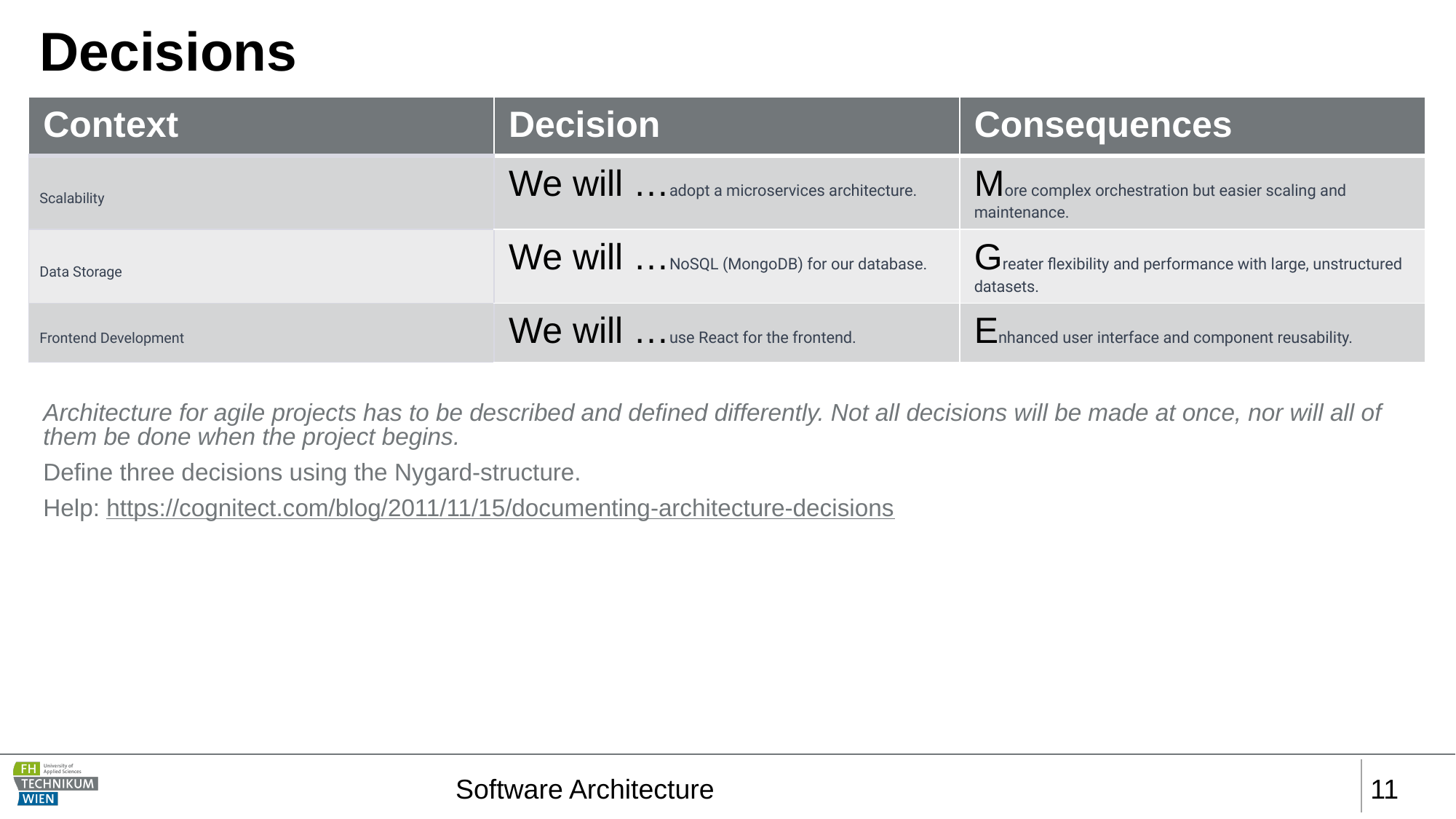

# Decisions
| Context | Decision | Consequences |
| --- | --- | --- |
| Scalability | We will …adopt a microservices architecture. | More complex orchestration but easier scaling and maintenance. |
| Data Storage | We will …NoSQL (MongoDB) for our database. | Greater flexibility and performance with large, unstructured datasets. |
| Frontend Development | We will …use React for the frontend. | Enhanced user interface and component reusability. |
Architecture for agile projects has to be described and defined differently. Not all decisions will be made at once, nor will all of them be done when the project begins.
Define three decisions using the Nygard-structure.
Help: https://cognitect.com/blog/2011/11/15/documenting-architecture-decisions
Software Architecture
11